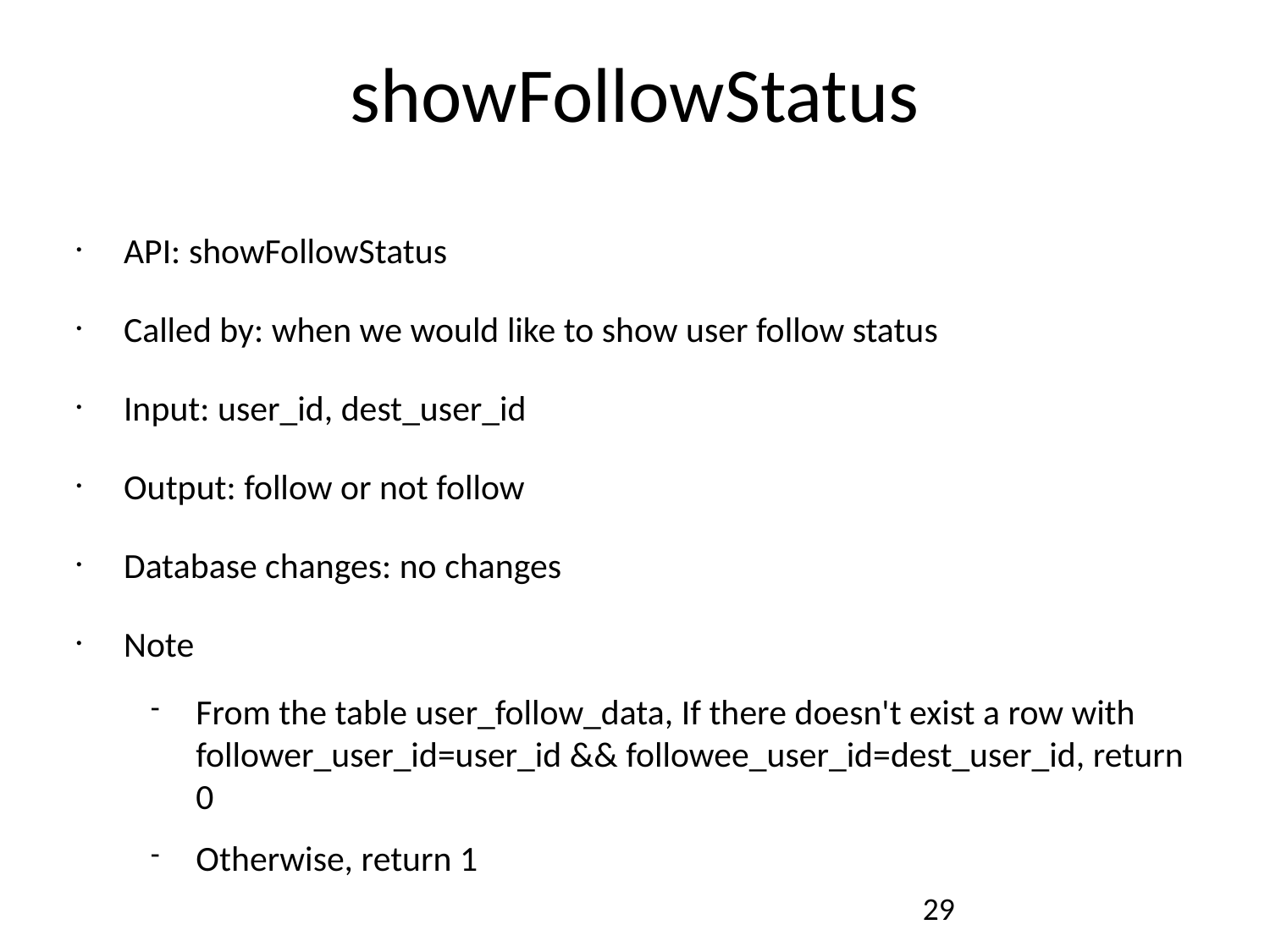

# showFollowStatus
API: showFollowStatus
Called by: when we would like to show user follow status
Input: user_id, dest_user_id
Output: follow or not follow
Database changes: no changes
Note
From the table user_follow_data, If there doesn't exist a row with follower_user_id=user_id && followee_user_id=dest_user_id, return 0
Otherwise, return 1
29